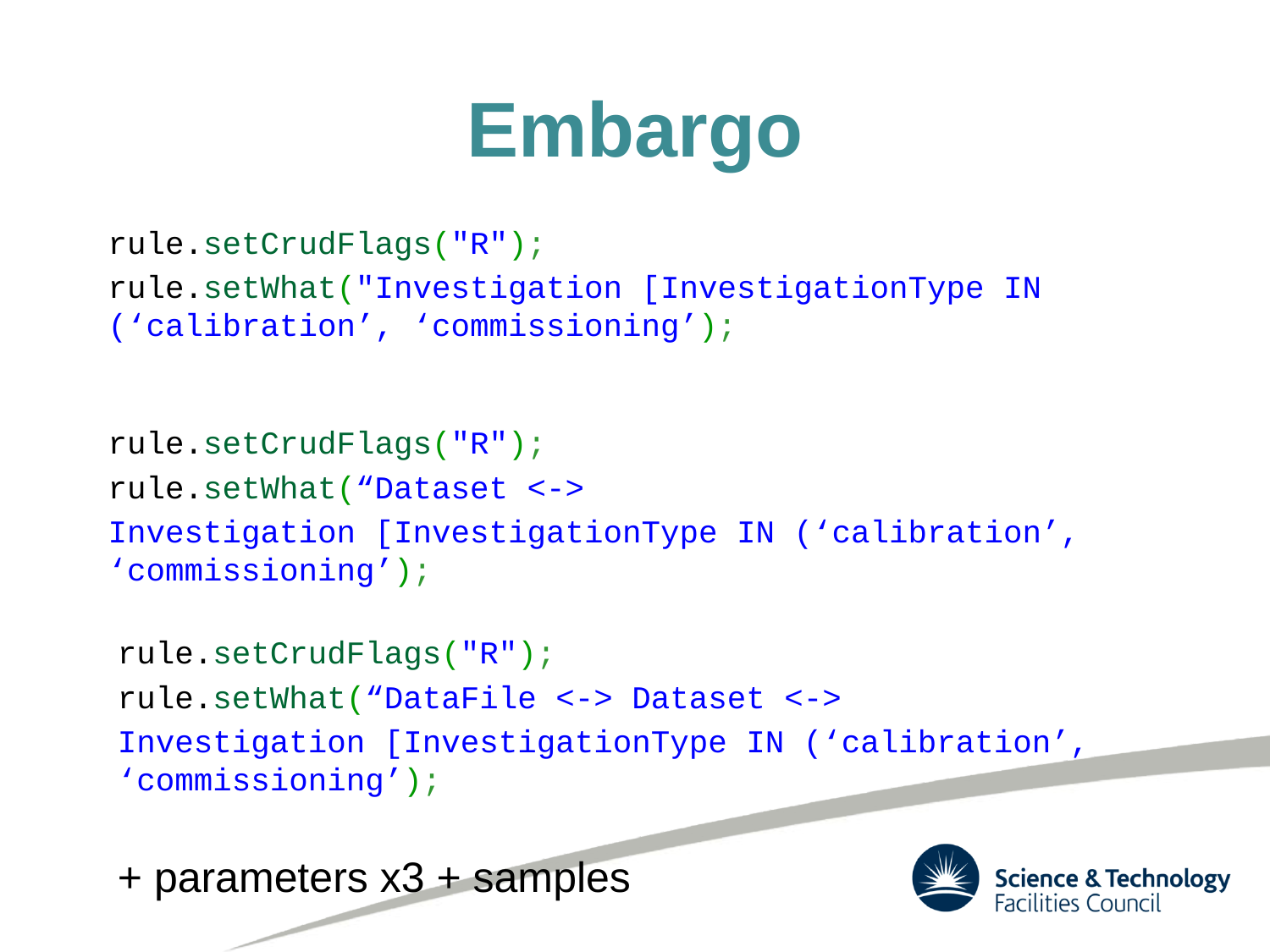

# Embargo
rule.setCrudFlags("R");
rule.setWhat("Investigation [InvestigationType IN (‘calibration’, ‘commissioning’);
rule.setCrudFlags("R");
rule.setWhat(“Dataset <->
Investigation [InvestigationType IN (‘calibration’, ‘commissioning’);
rule.setCrudFlags("R");
rule.setWhat(“DataFile <-> Dataset <->
Investigation [InvestigationType IN (‘calibration’, ‘commissioning’);

+ parameters x3 + samples